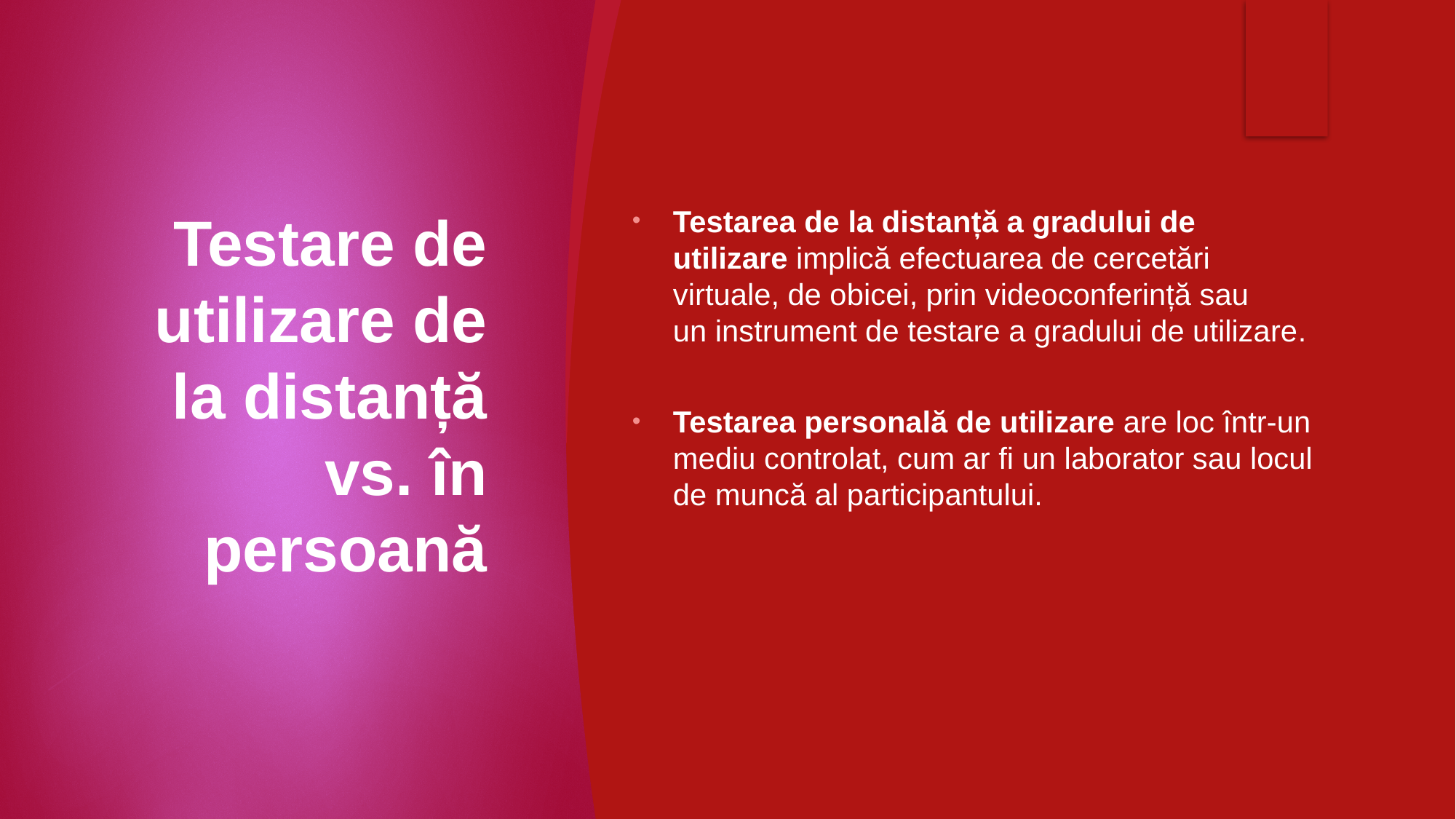

# Testare de utilizare de la distanță vs. în persoană
Testarea de la distanță a gradului de utilizare implică efectuarea de cercetări virtuale, de obicei, prin videoconferință sau un instrument de testare a gradului de utilizare.
Testarea personală de utilizare are loc într-un mediu controlat, cum ar fi un laborator sau locul de muncă al participantului.